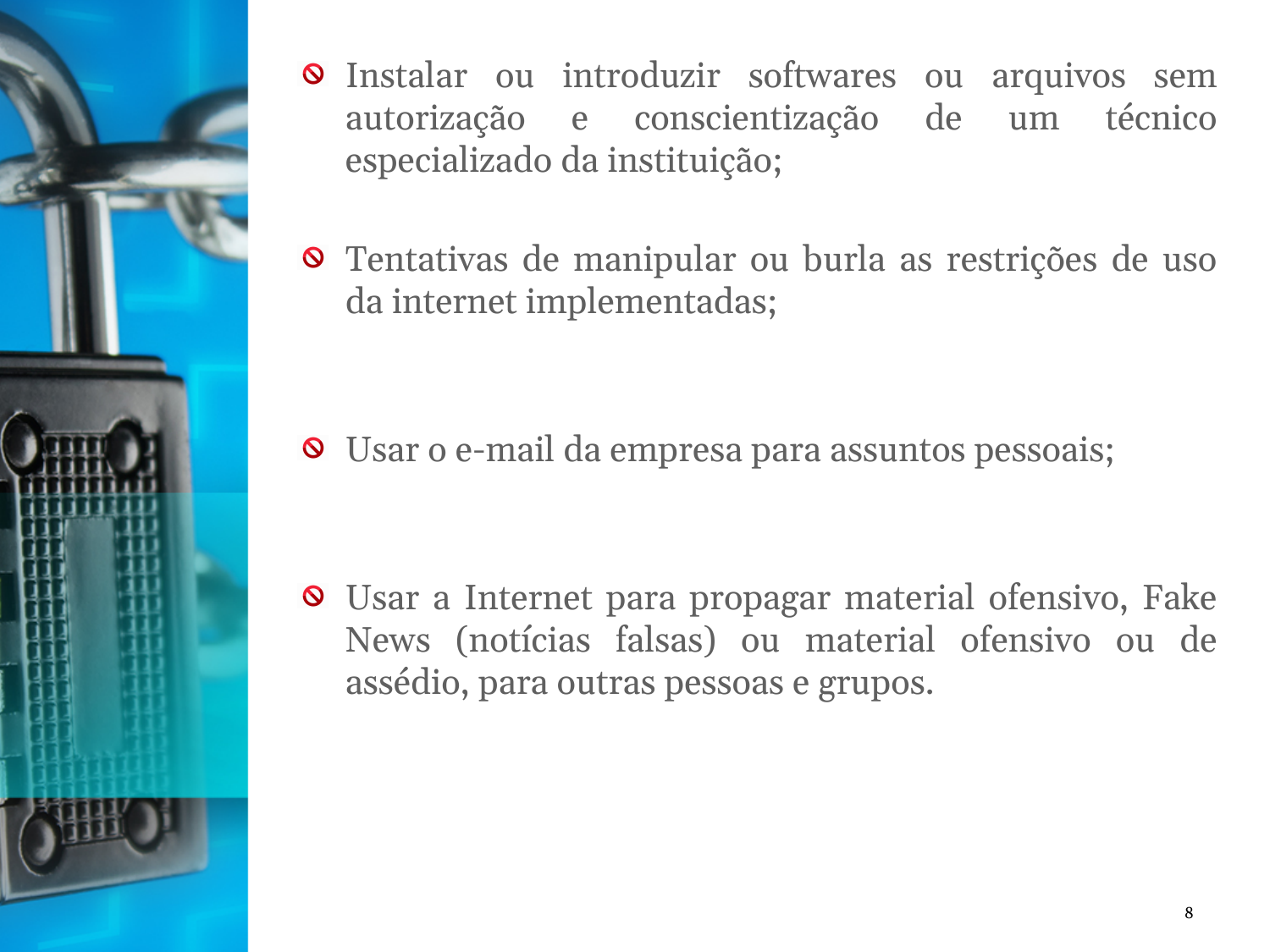

Instalar ou introduzir softwares ou arquivos sem autorização e conscientização de um técnico especializado da instituição;

Tentativas de manipular ou burla as restrições de uso da internet implementadas;

Usar o e-mail da empresa para assuntos pessoais;

Usar a Internet para propagar material ofensivo, Fake News (notícias falsas) ou material ofensivo ou de assédio, para outras pessoas e grupos.

8